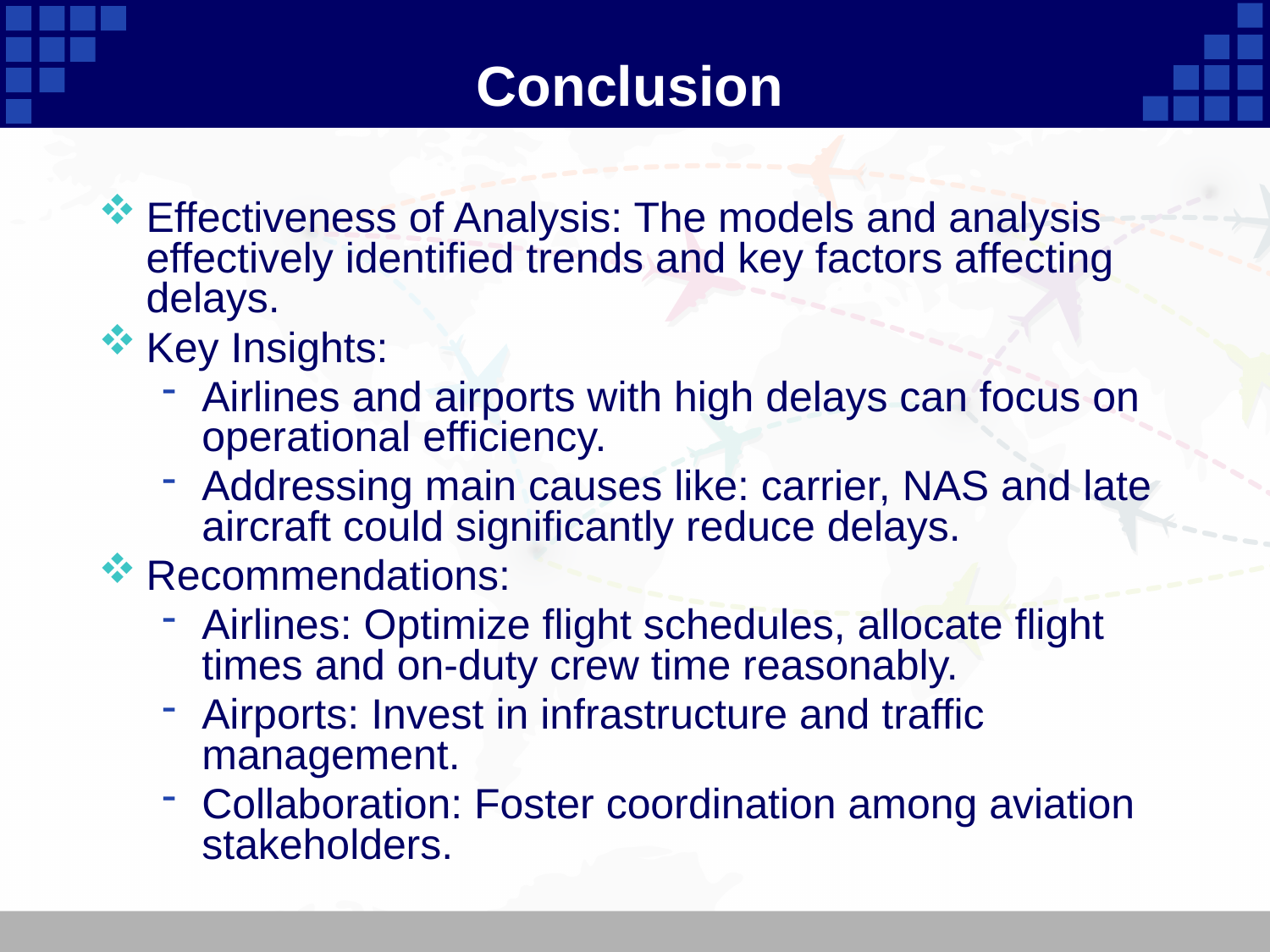

# Conclusion
Effectiveness of Analysis: The models and analysis effectively identified trends and key factors affecting delays.
Key Insights:
Airlines and airports with high delays can focus on operational efficiency.
Addressing main causes like: carrier, NAS and late aircraft could significantly reduce delays.
Recommendations:
Airlines: Optimize flight schedules, allocate flight times and on-duty crew time reasonably.
Airports: Invest in infrastructure and traffic management.
Collaboration: Foster coordination among aviation stakeholders.